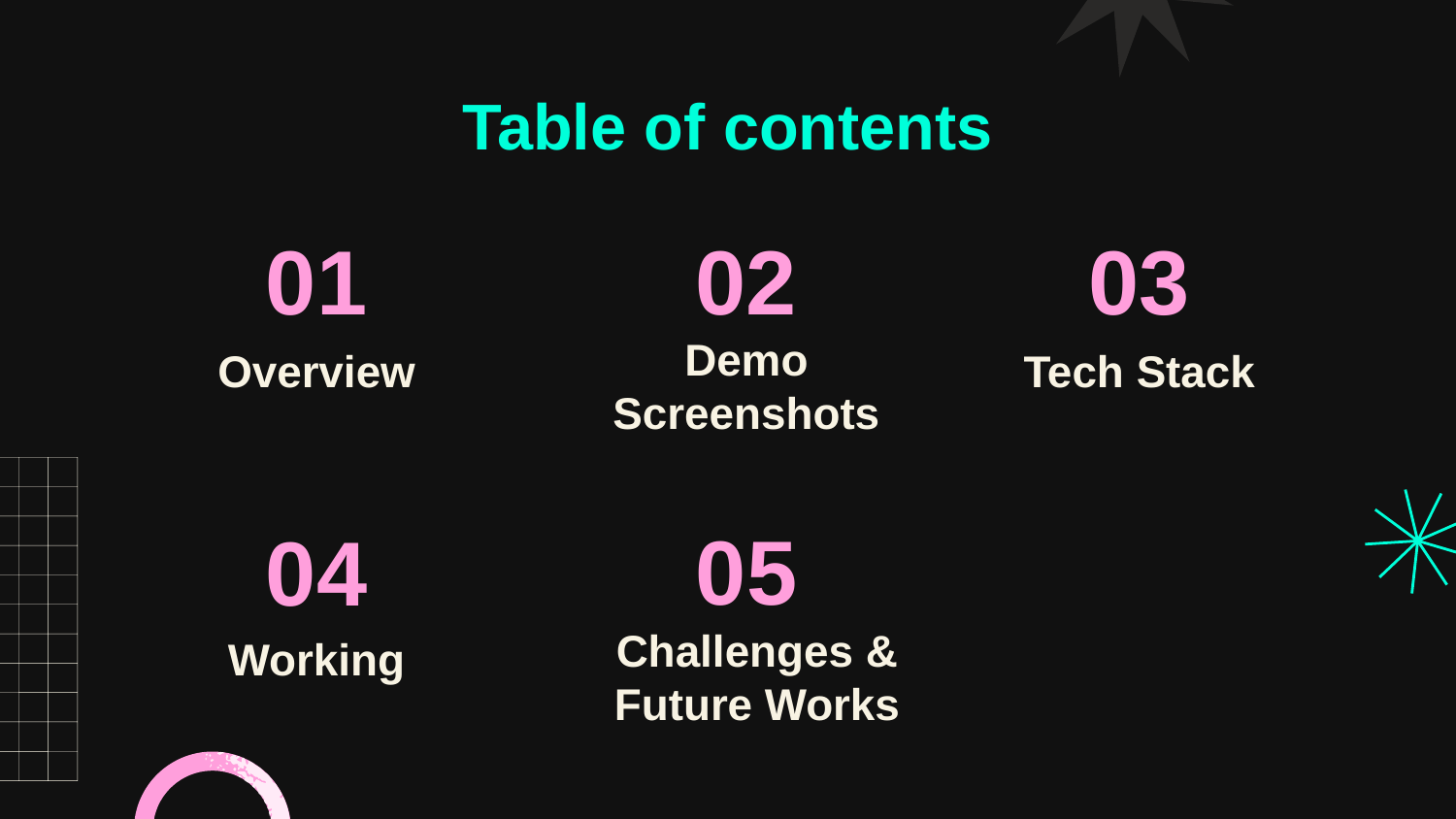

# Table of contents
01
02
03

Demo Screenshots
Overview
Tech Stack
05
04
Challenges & Future Works
Working